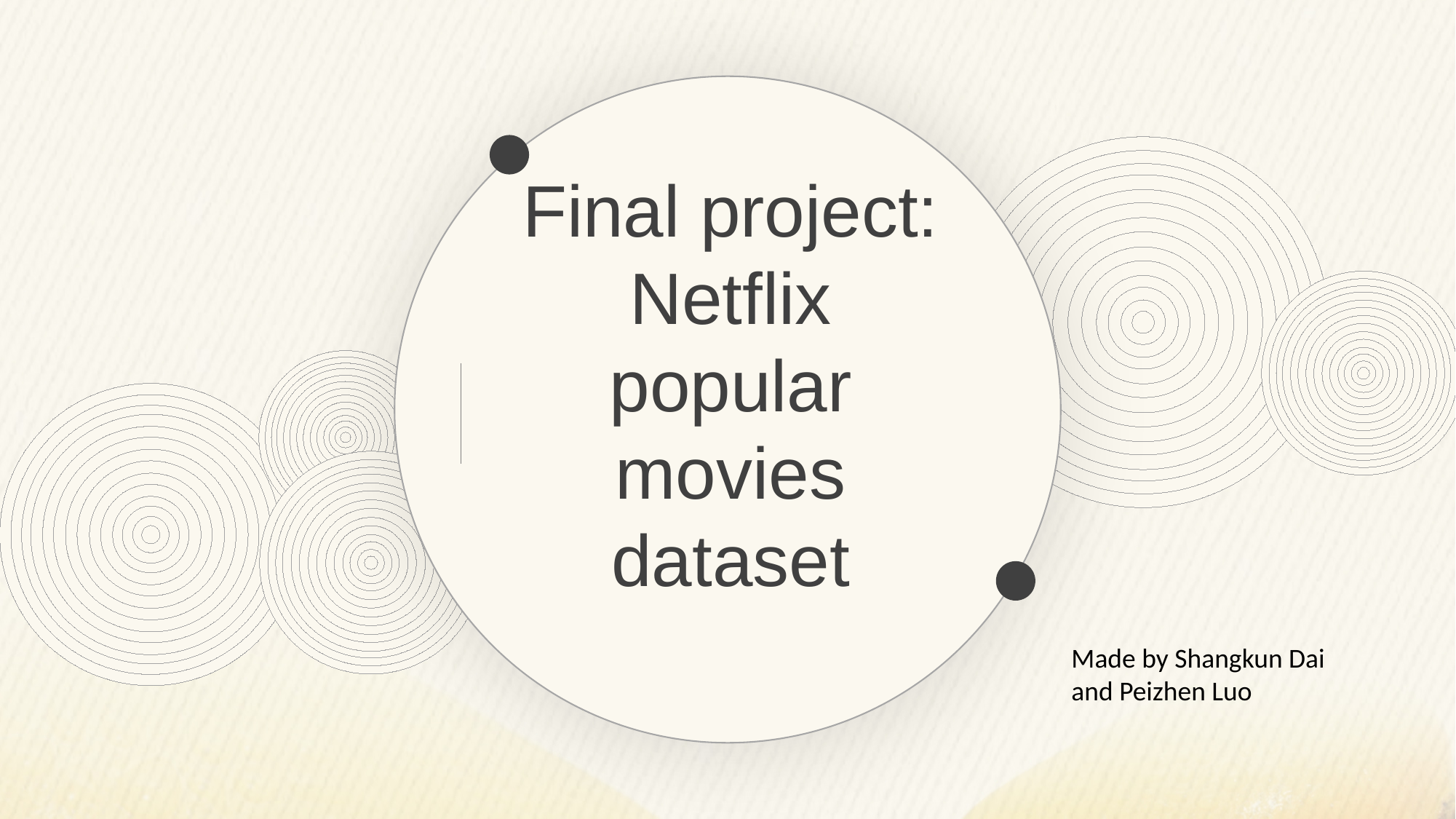

Final project: Netflix popular movies dataset

Made by Shangkun Dai and Peizhen Luo